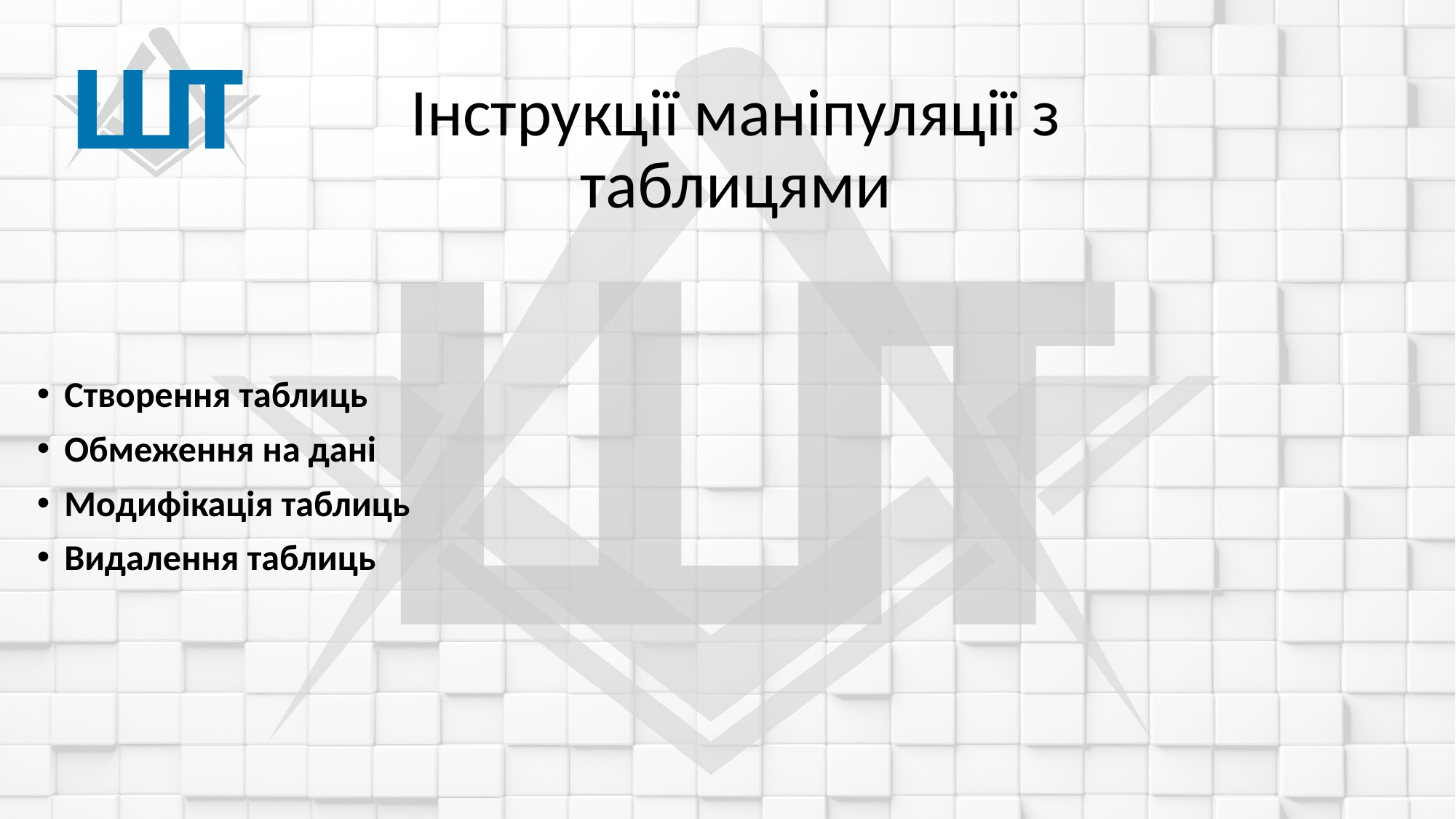

# Інструкції маніпуляції з таблицями
Створення таблиць
Обмеження на дані
Модифікація таблиць
Видалення таблиць